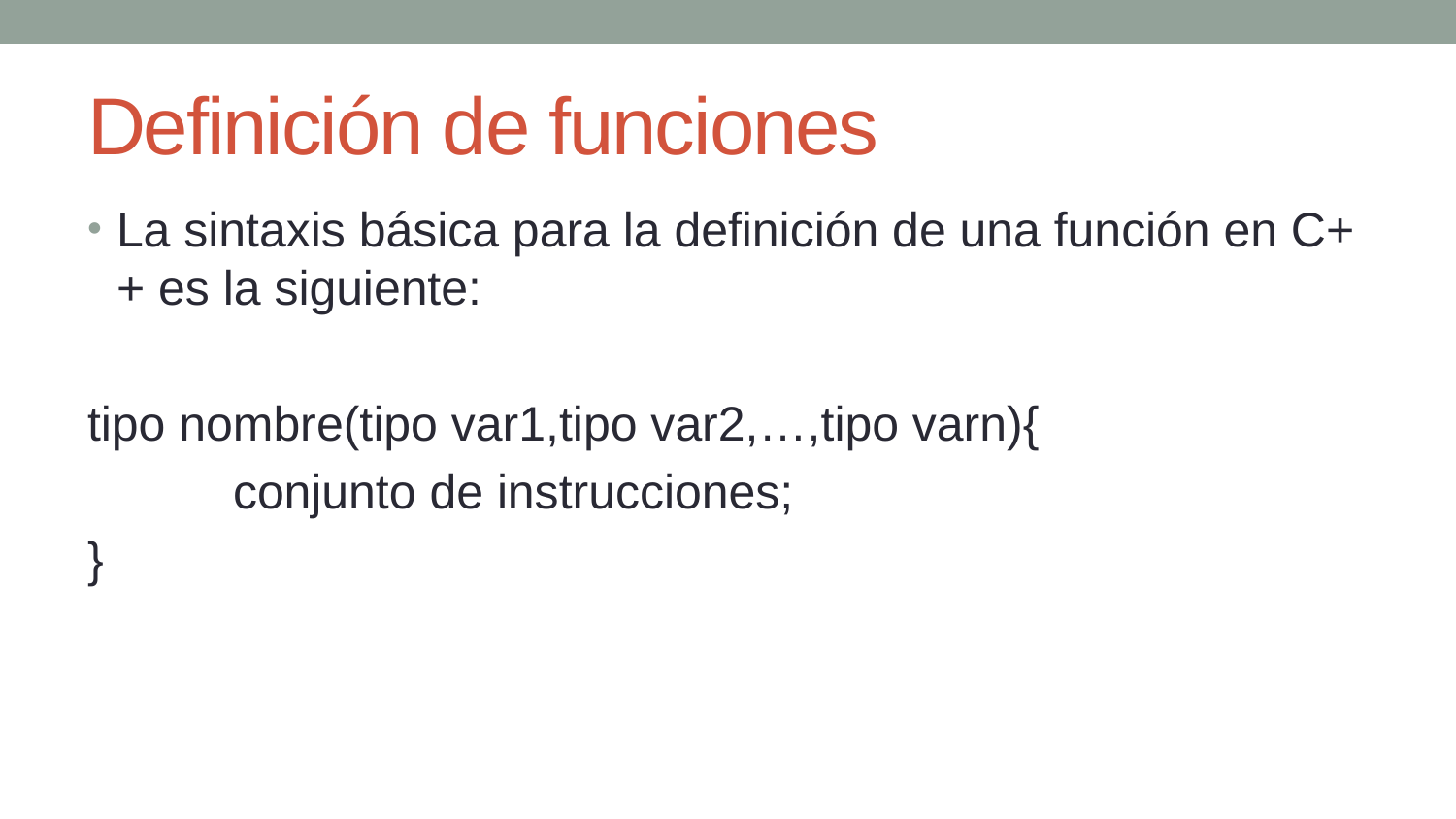

# Definición de funciones
La sintaxis básica para la definición de una función en C++ es la siguiente:

tipo nombre(tipo var1,tipo var2,…,tipo varn){
	conjunto de instrucciones;
}